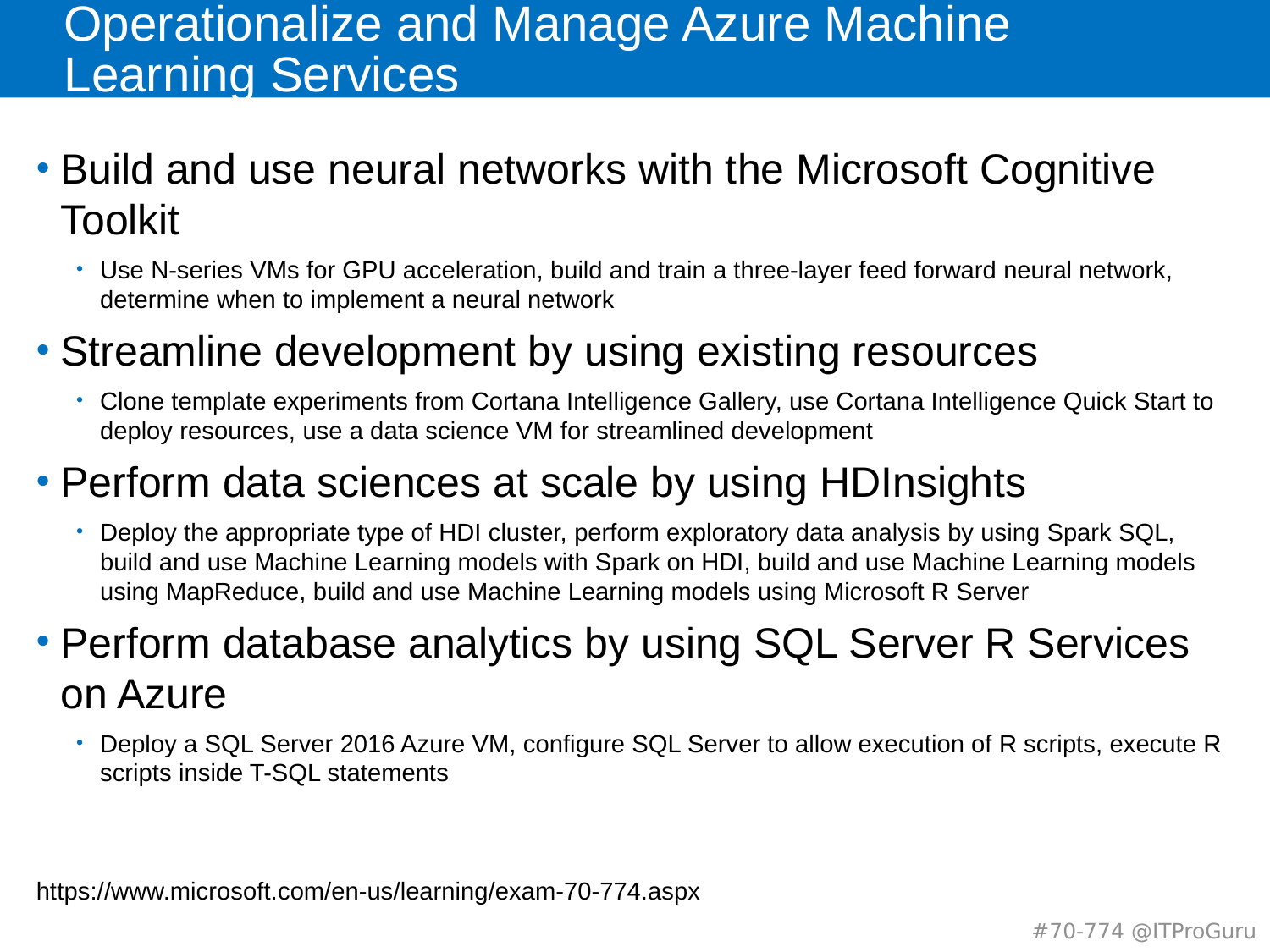

# Operationalize and Manage Azure Machine Learning Services
Build and use neural networks with the Microsoft Cognitive Toolkit
Use N-series VMs for GPU acceleration, build and train a three-layer feed forward neural network, determine when to implement a neural network
Streamline development by using existing resources
Clone template experiments from Cortana Intelligence Gallery, use Cortana Intelligence Quick Start to deploy resources, use a data science VM for streamlined development
Perform data sciences at scale by using HDInsights
Deploy the appropriate type of HDI cluster, perform exploratory data analysis by using Spark SQL, build and use Machine Learning models with Spark on HDI, build and use Machine Learning models using MapReduce, build and use Machine Learning models using Microsoft R Server
Perform database analytics by using SQL Server R Services on Azure
Deploy a SQL Server 2016 Azure VM, configure SQL Server to allow execution of R scripts, execute R scripts inside T-SQL statements
https://www.microsoft.com/en-us/learning/exam-70-774.aspx